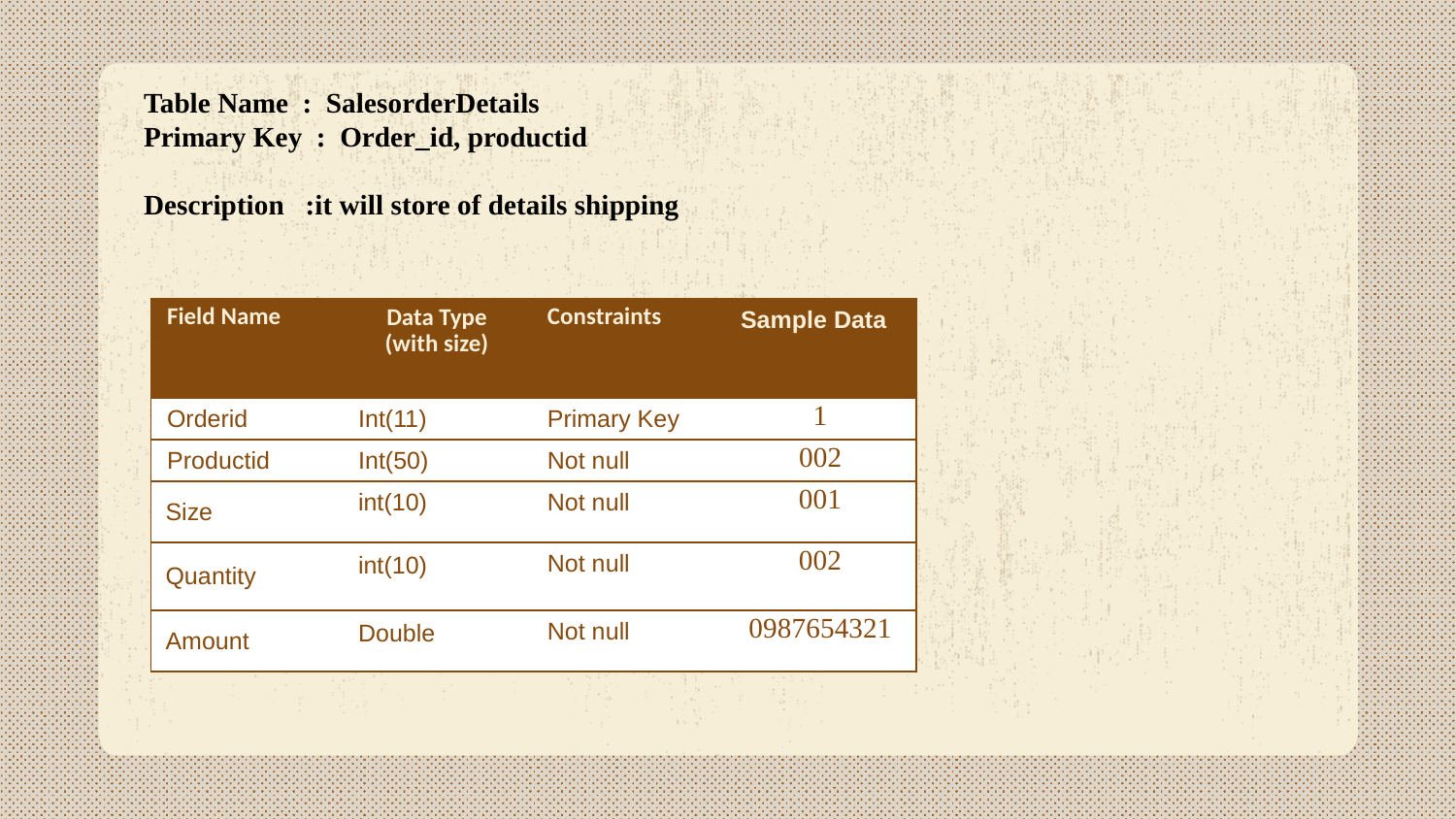

Table Name  :  SalesorderDetails
Primary Key  :  Order_id, productid

Description   :it will store of details shipping
| Field Name | Data Type (with size) | Constraints | Sample Data |
| --- | --- | --- | --- |
| Orderid | Int(11) | Primary Key | 1 |
| Productid | Int(50) | Not null | 002 |
| Size | int(10) | Not null | 001 |
| Quantity | int(10) | Not null | 002 |
| Amount | Double | Not null | 0987654321 |